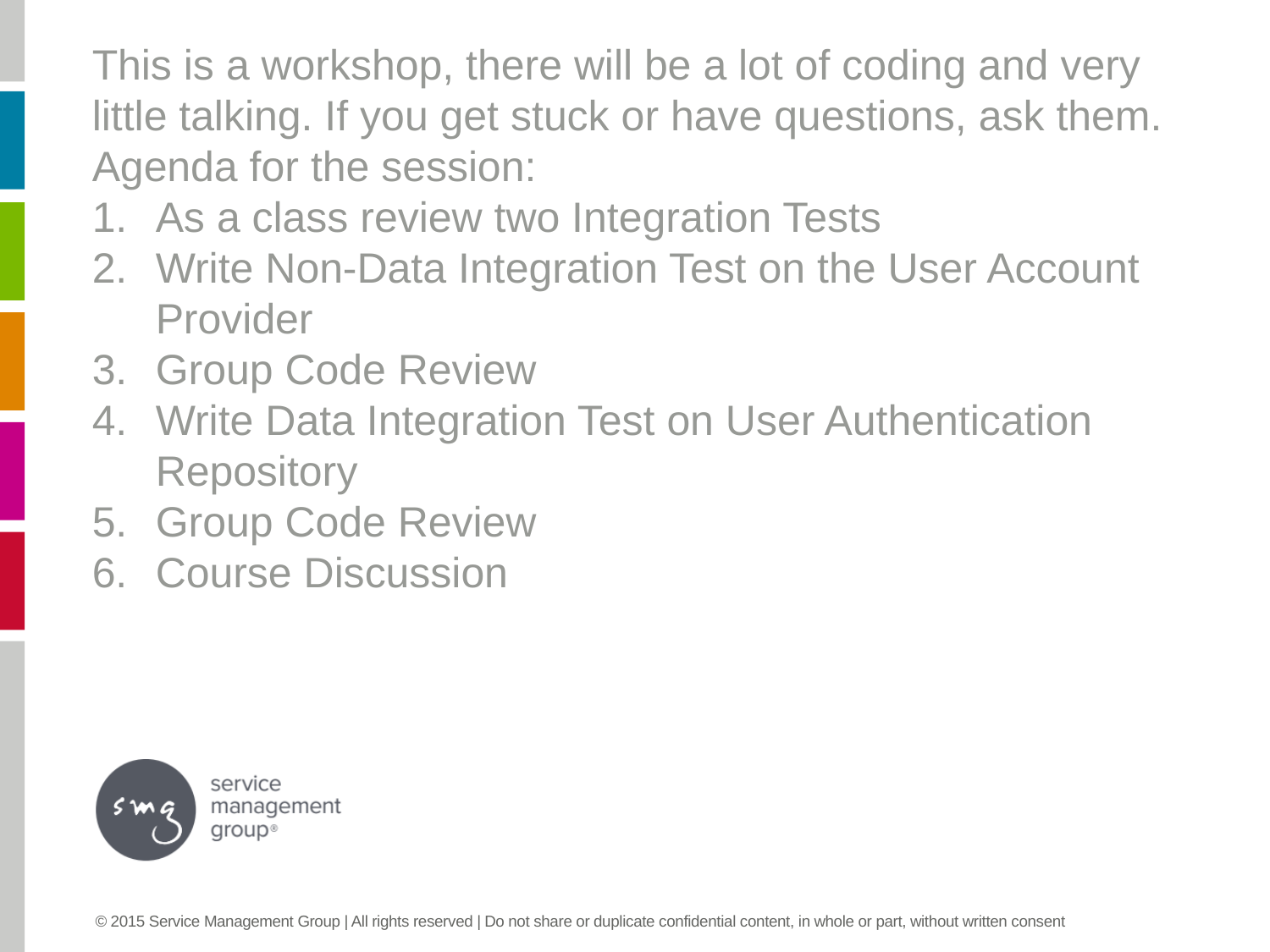

This is a workshop, there will be a lot of coding and very little talking. If you get stuck or have questions, ask them.
Agenda for the session:
As a class review two Integration Tests
Write Non-Data Integration Test on the User Account Provider
Group Code Review
Write Data Integration Test on User Authentication Repository
Group Code Review
Course Discussion